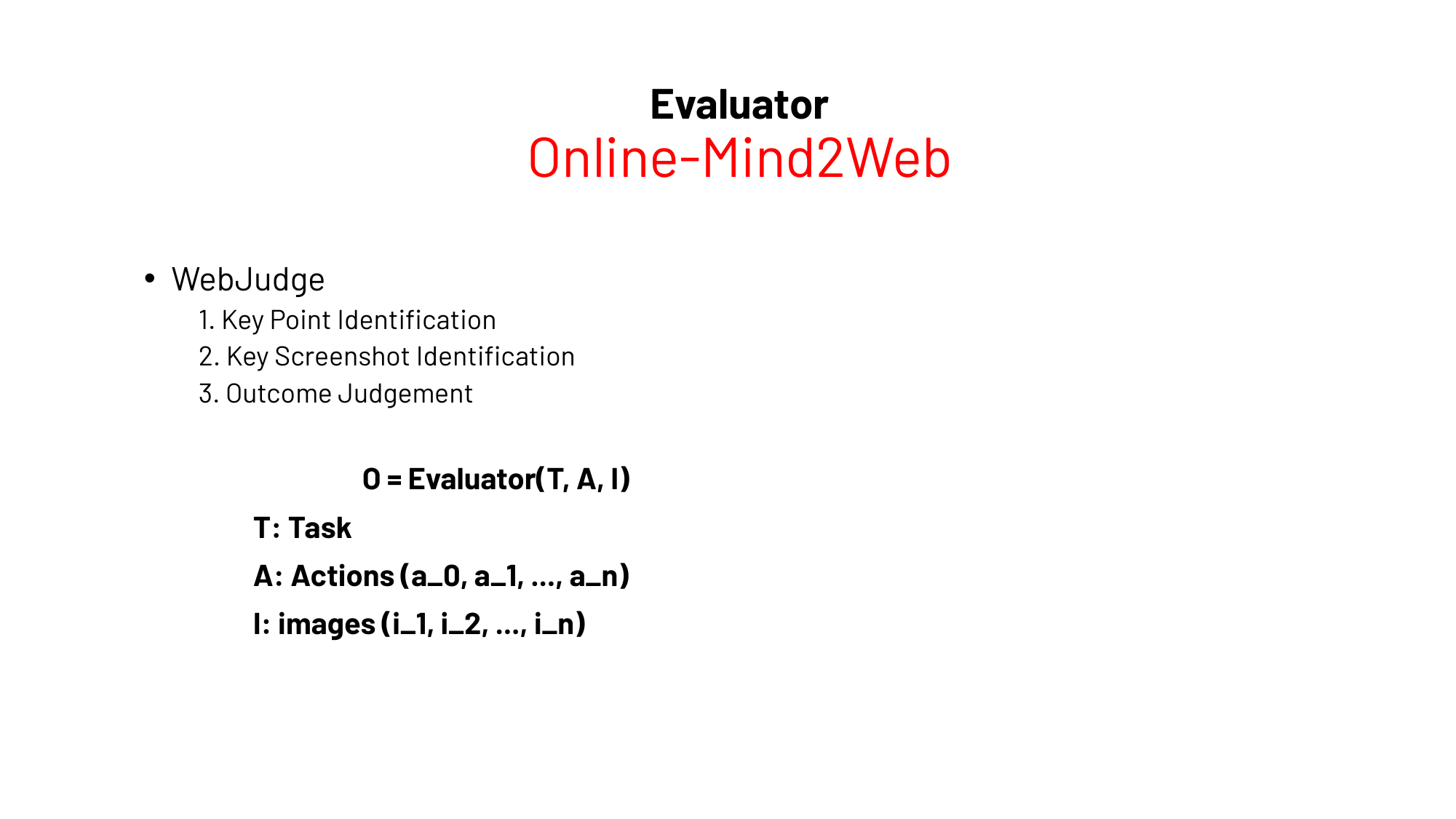

# Evaluator Online-Mind2Web
WebJudge
1. Key Point Identification
2. Key Screenshot Identification
3. Outcome Judgement

		O = Evaluator(T, A, I)
	T: Task
	A: Actions (a_0, a_1, ..., a_n)
	I: images (i_1, i_2, ..., i_n)